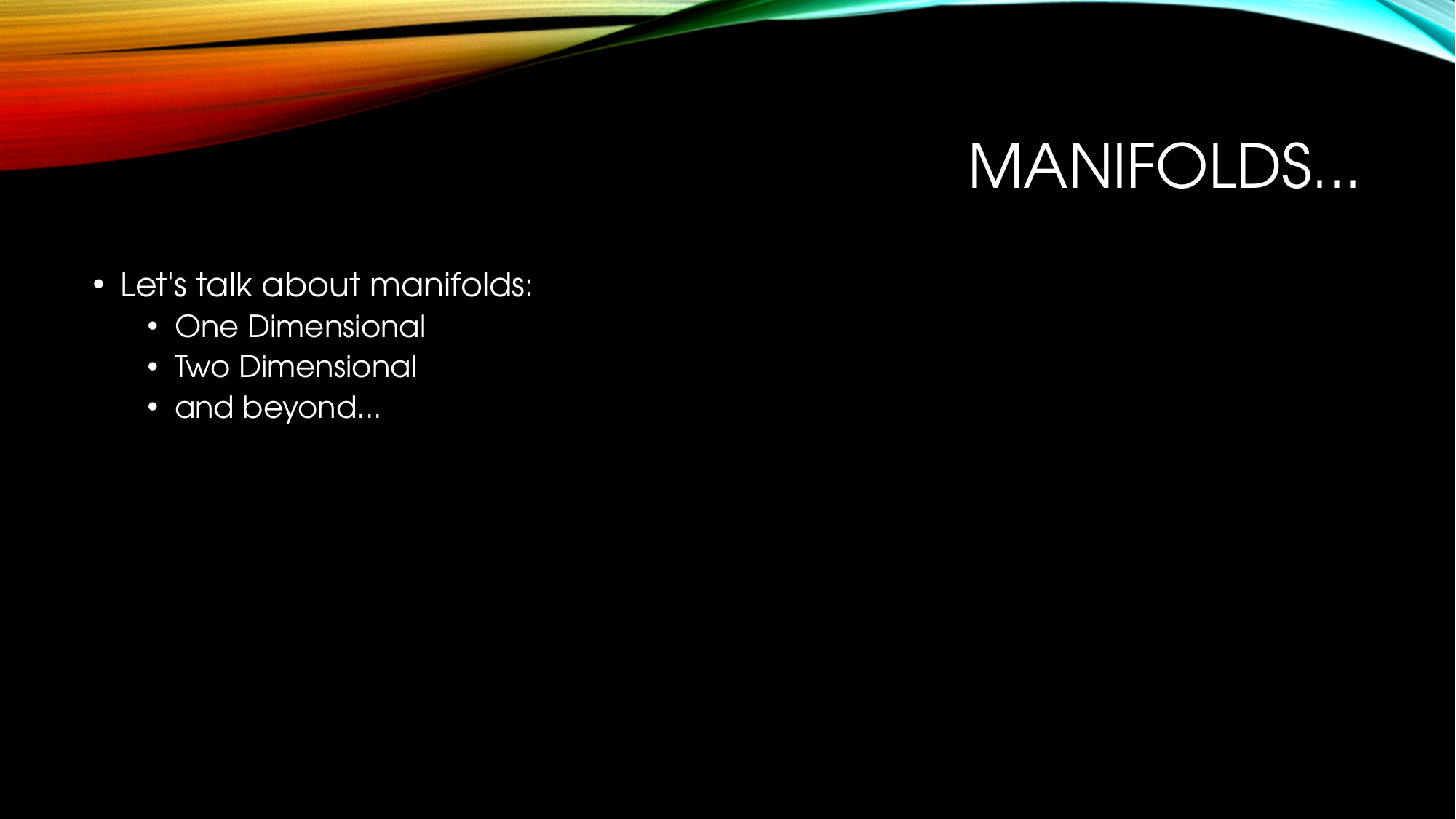

# Manifolds...
Let's talk about manifolds:
One Dimensional
Two Dimensional
and beyond...